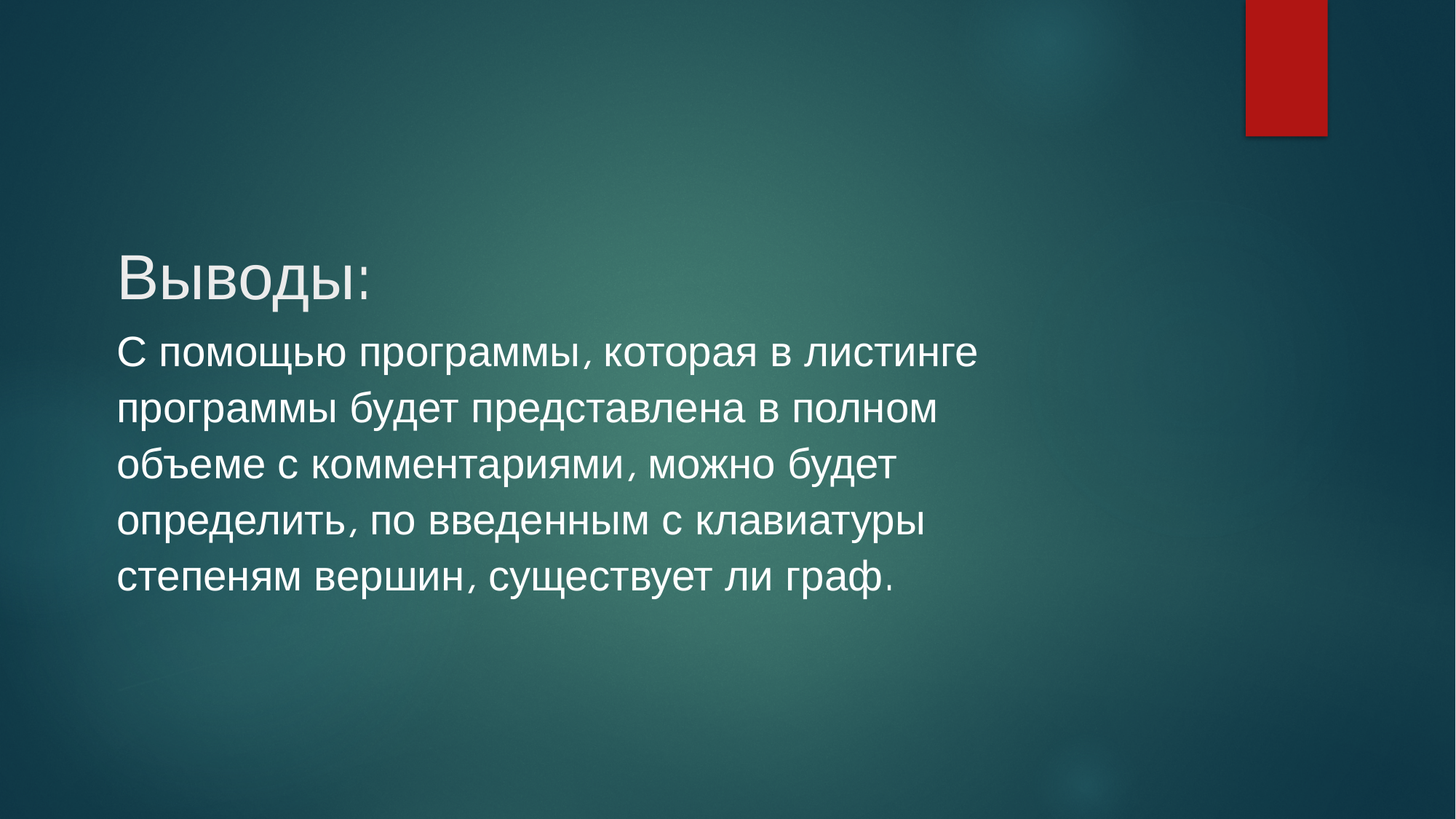

# Выводы:
С помощью программы, которая в листинге программы будет представлена в полном объеме с комментариями, можно будет определить, по введенным с клавиатуры степеням вершин, существует ли граф.